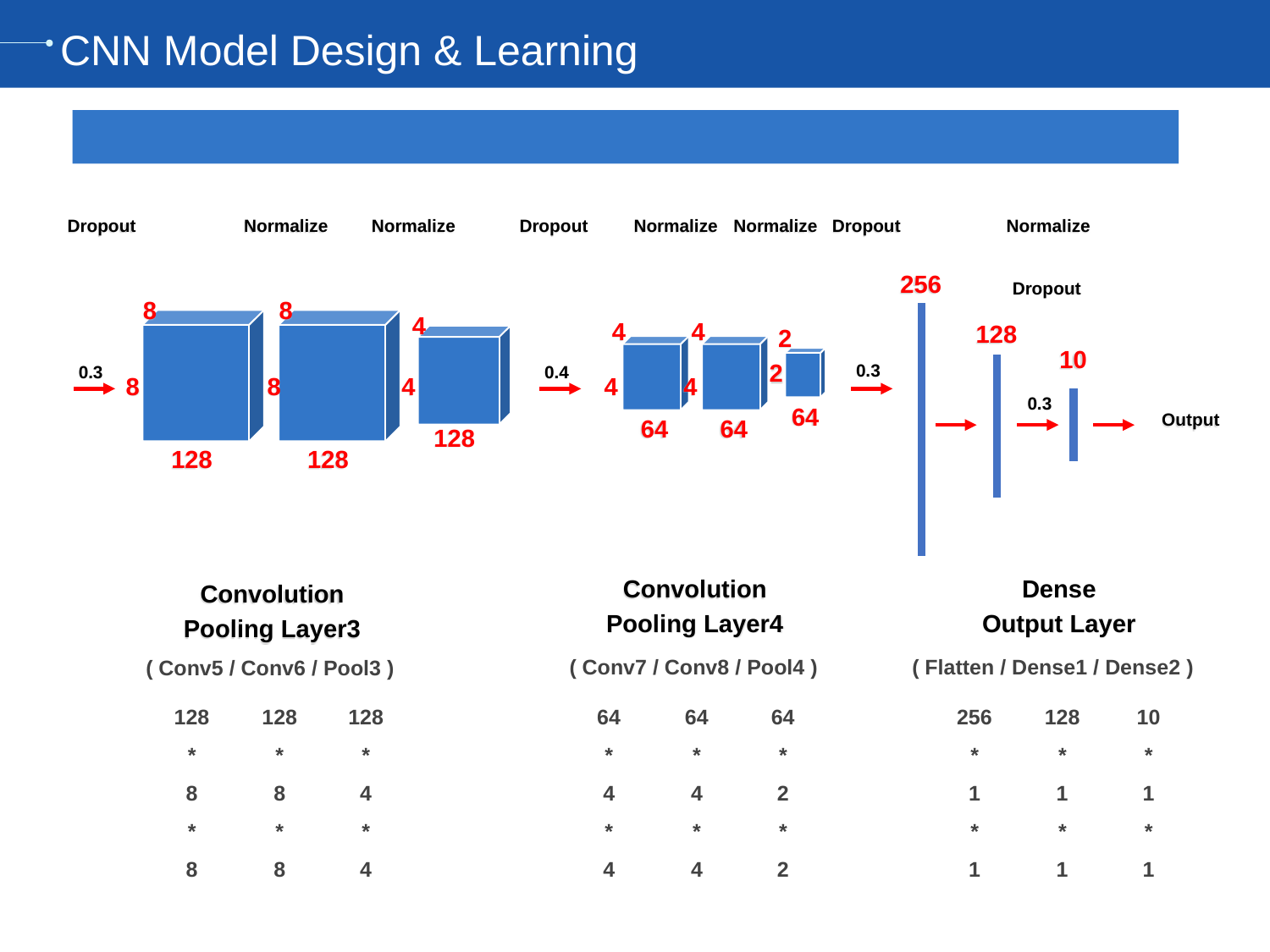

CNN Model Design & Learning

CNN Structure Block Diagram (2)
Dropout
Normalize
Normalize
Dropout
Normalize
Normalize
Dropout
Normalize
256
Dropout
8
8

4
128
4
4
2

10

0.3
0.3
0.4
2
8
8
4
4
4
0.3
64
Output
64
64
128
128
128
Convolution
Pooling Layer4
Dense
Output Layer
Convolution
Pooling Layer3
( Conv7 / Conv8 / Pool4 )
( Flatten / Dense1 / Dense2 )
( Conv5 / Conv6 / Pool3 )
128
*
8
*
8
128
*
8
*
8
128
*
4
*
4
64
*
4
*
4
64
*
4
*
4
64
*
2
*
2
256*
1
*
1
128
*
1
*
1
10
*
1
*
1